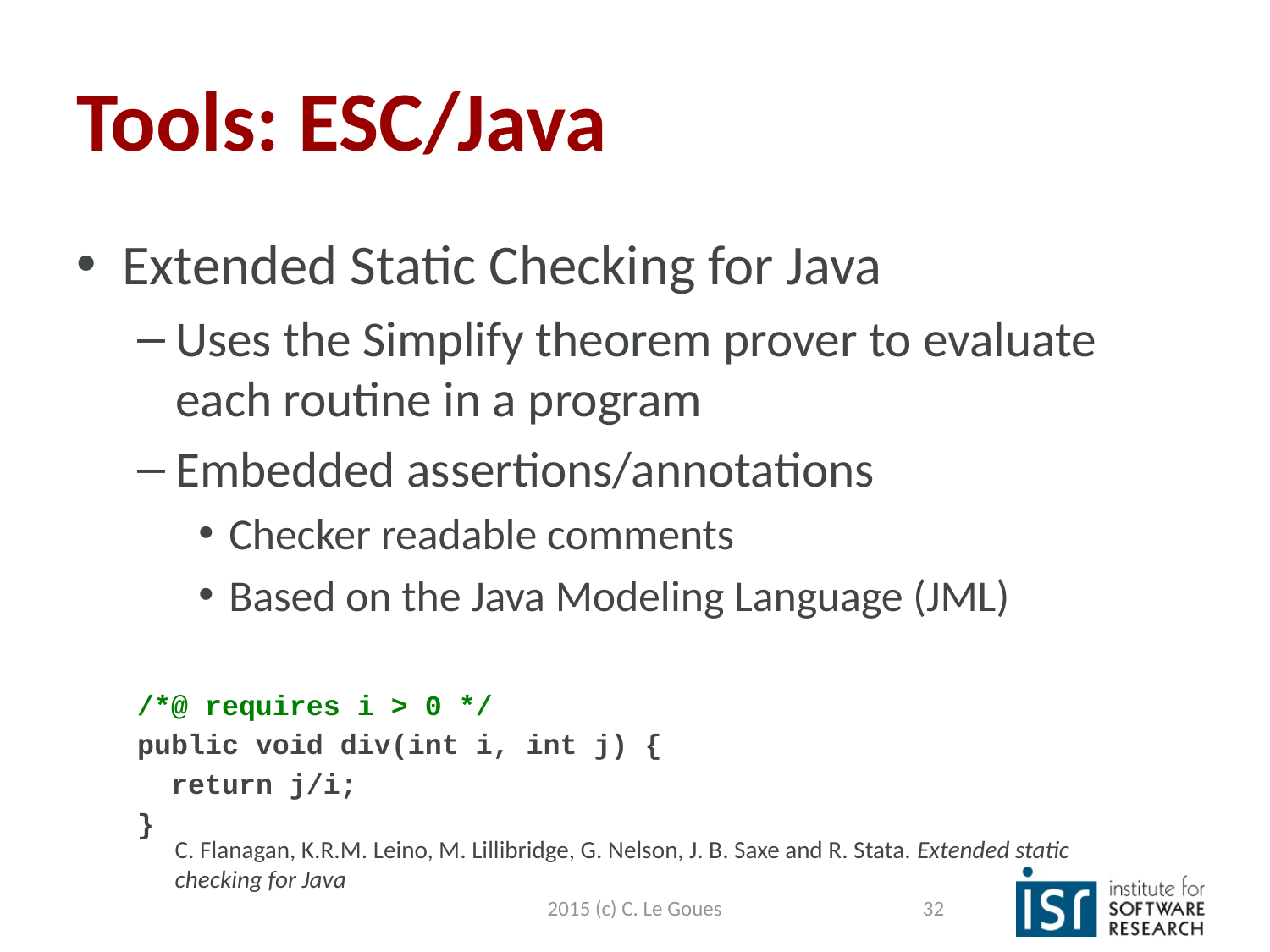

# Tools: ESC/Java
Extended Static Checking for Java
Uses the Simplify theorem prover to evaluate each routine in a program
Embedded assertions/annotations
Checker readable comments
Based on the Java Modeling Language (JML)

/*@ requires i > 0 */
public void div(int i, int j) {
  return j/i;
}
C. Flanagan, K.R.M. Leino, M. Lillibridge, G. Nelson, J. B. Saxe and R. Stata. Extended static checking for Java
2015 (c) C. Le Goues
32